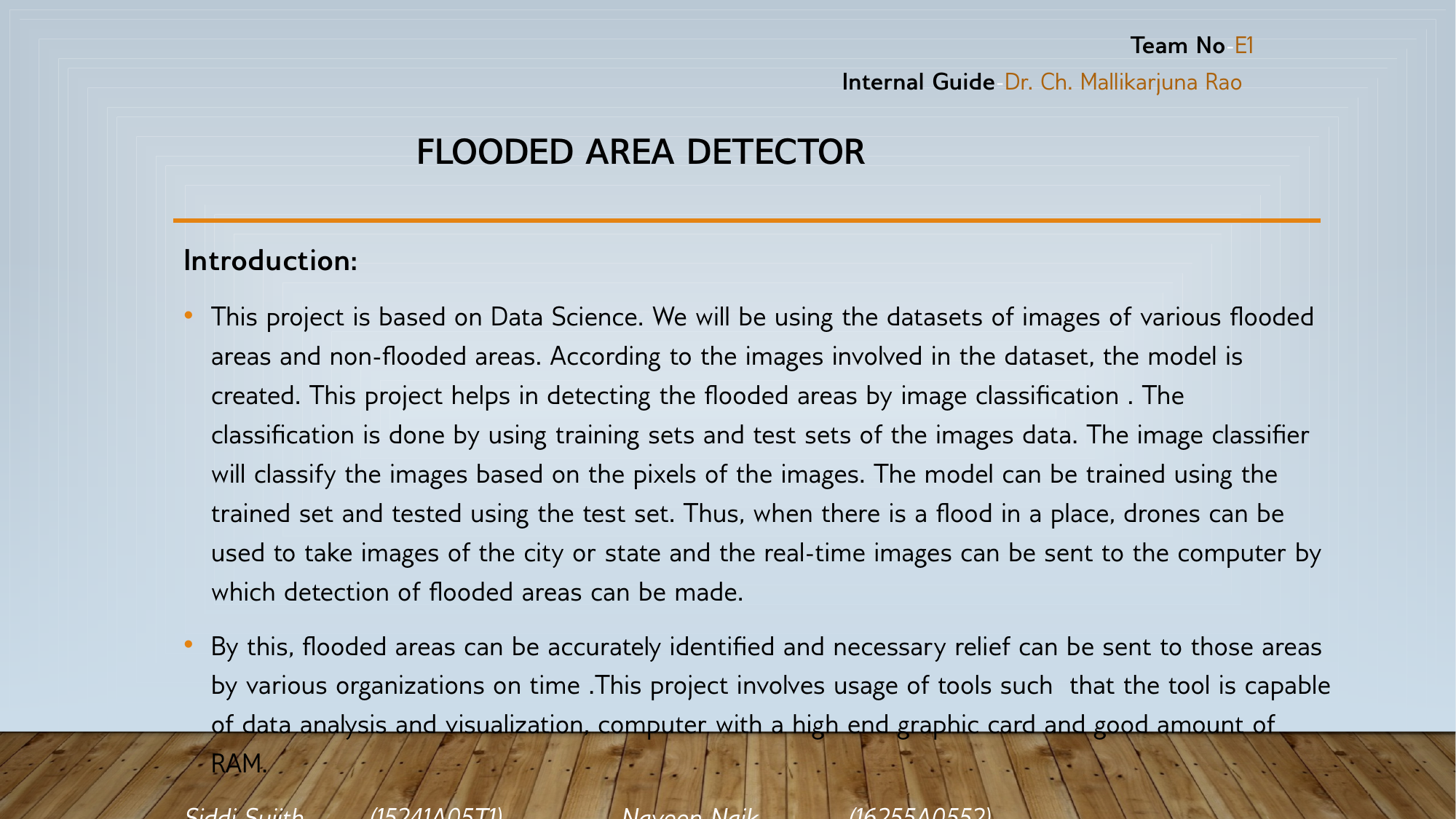

Team No-E1
Internal Guide-Dr. Ch. Mallikarjuna Rao
# Flooded Area detector
Introduction:
This project is based on Data Science. We will be using the datasets of images of various flooded areas and non-flooded areas. According to the images involved in the dataset, the model is created. This project helps in detecting the flooded areas by image classification . The classification is done by using training sets and test sets of the images data. The image classifier will classify the images based on the pixels of the images. The model can be trained using the trained set and tested using the test set. Thus, when there is a flood in a place, drones can be used to take images of the city or state and the real-time images can be sent to the computer by which detection of flooded areas can be made.
By this, flooded areas can be accurately identified and necessary relief can be sent to those areas by various organizations on time .This project involves usage of tools such  that the tool is capable of data analysis and visualization, computer with a high end graphic card and good amount of RAM.
Siddi Sujith        (15241A05T1) 		Naveen Naik           (16255A0552)
Nallana Harish (16245A0546)		              Shashi Preetham G   (15241A05P9)